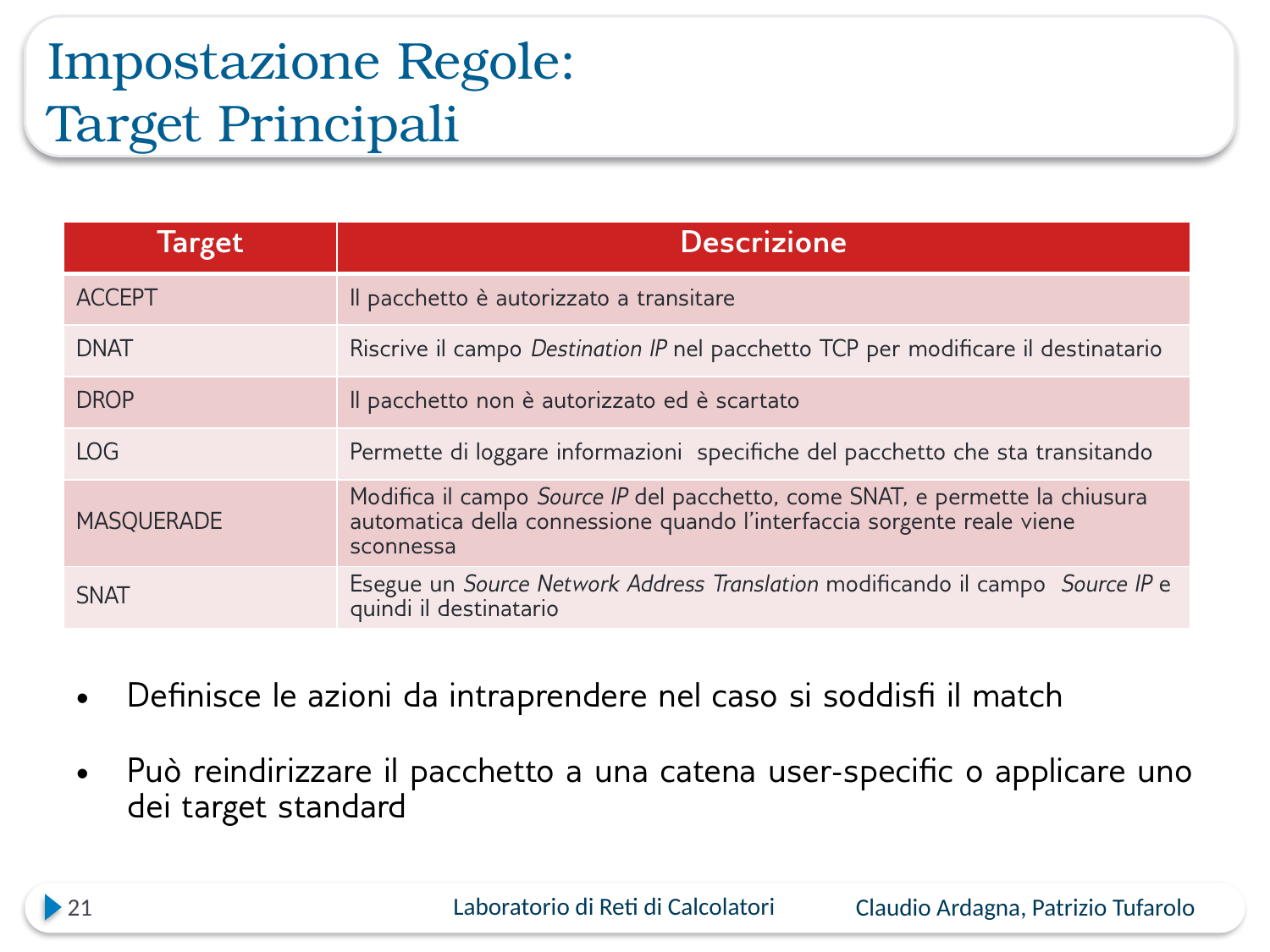

# Impostazione Regole: Target Principali
| Target | Descrizione |
| --- | --- |
| ACCEPT | Il pacchetto è autorizzato a transitare |
| DNAT | Riscrive il campo Destination IP nel pacchetto TCP per modificare il destinatario |
| DROP | Il pacchetto non è autorizzato ed è scartato |
| LOG | Permette di loggare informazioni specifiche del pacchetto che sta transitando |
| MASQUERADE | Modifica il campo Source IP del pacchetto, come SNAT, e permette la chiusura automatica della connessione quando l’interfaccia sorgente reale viene sconnessa |
| SNAT | Esegue un Source Network Address Translation modificando il campo Source IP e quindi il destinatario |
Definisce le azioni da intraprendere nel caso si soddisfi il match

Può reindirizzare il pacchetto a una catena user-specific o applicare uno dei target standard
21